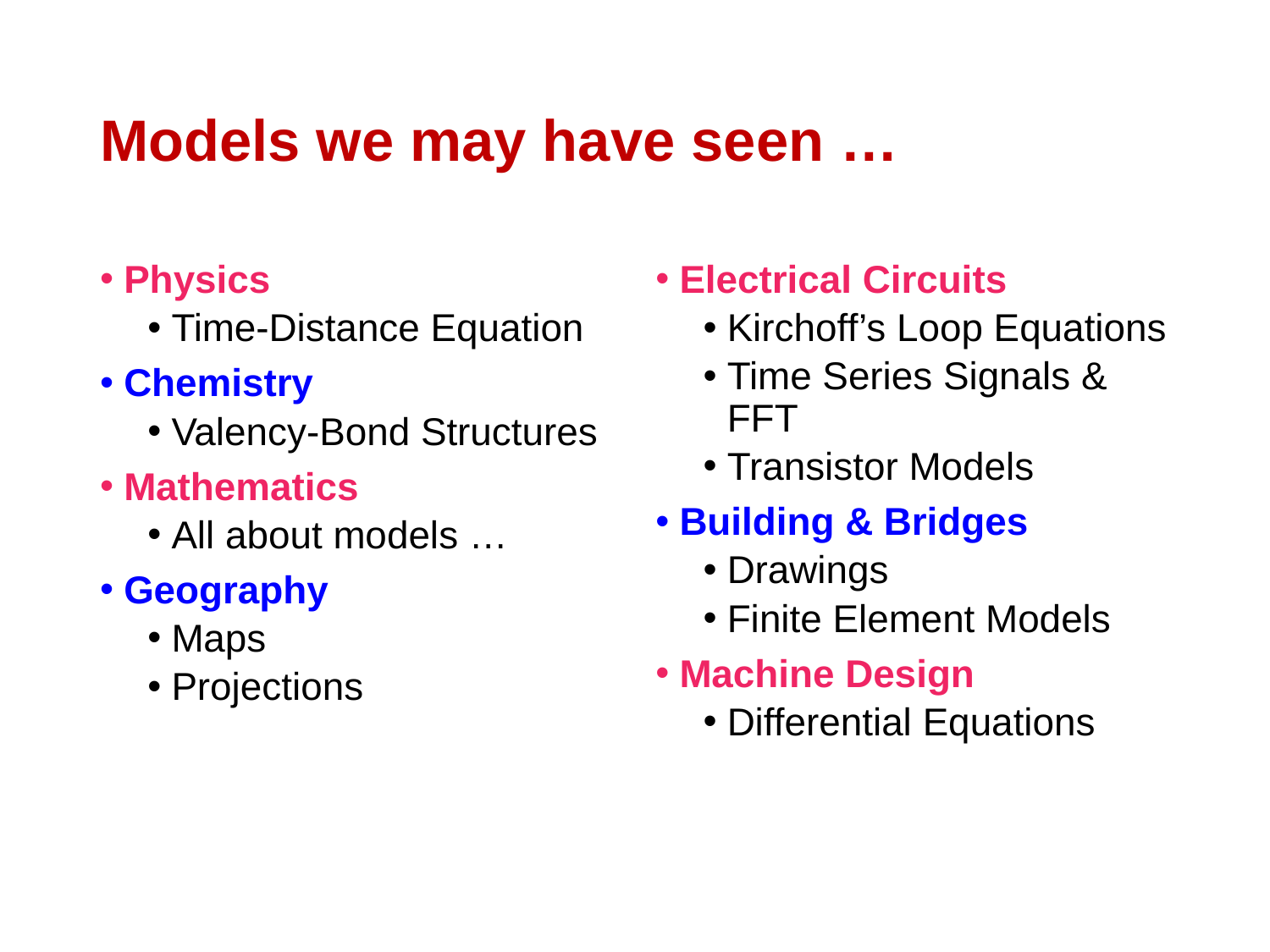

# Models we may have seen …
Physics
Time-Distance Equation
Chemistry
Valency-Bond Structures
Mathematics
All about models …
Geography
Maps
Projections
Electrical Circuits
Kirchoff’s Loop Equations
Time Series Signals & FFT
Transistor Models
Building & Bridges
Drawings
Finite Element Models
Machine Design
Differential Equations